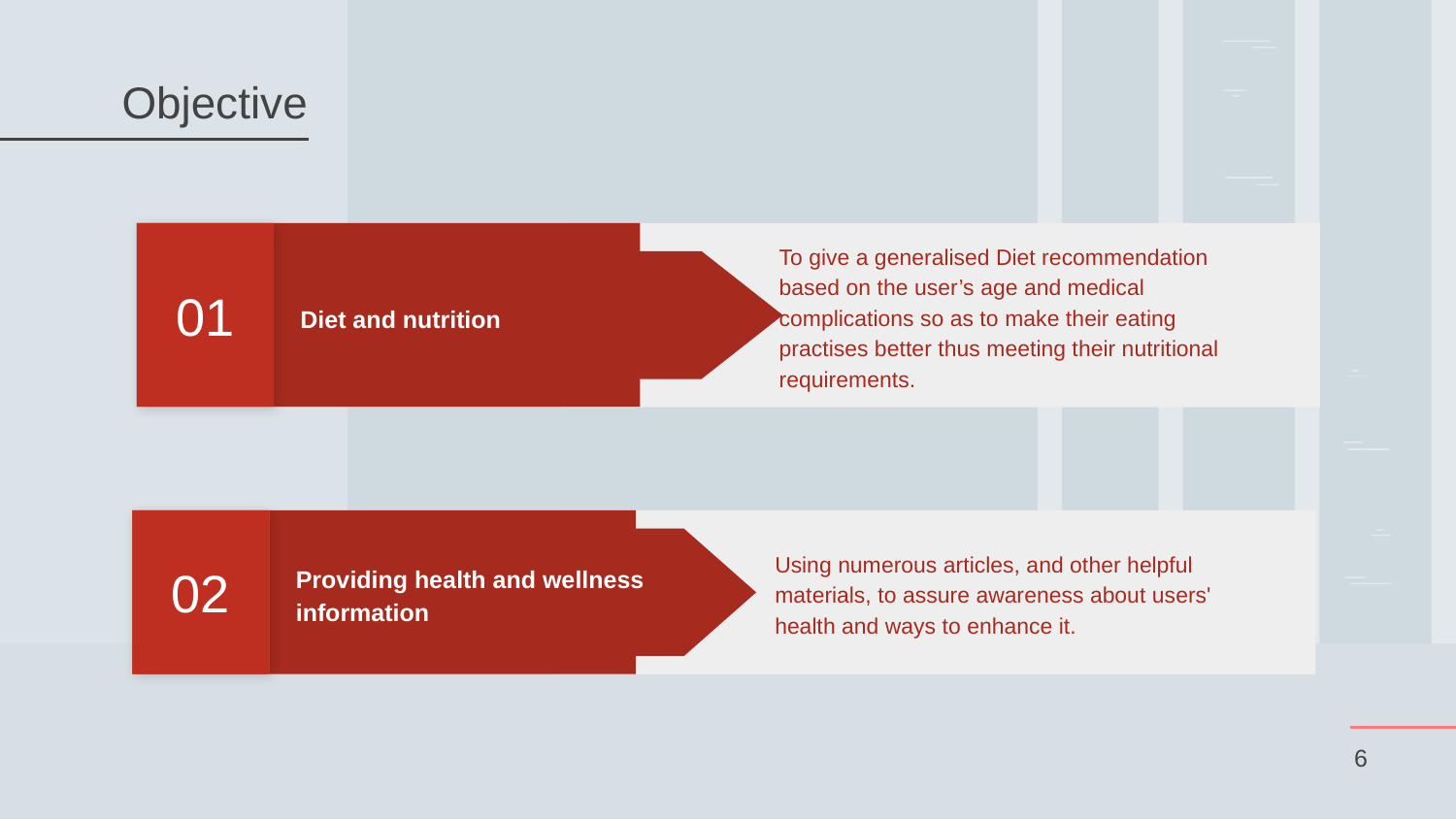

# Objective

01

To give a generalised Diet recommendation based on the user’s age and medical complications so as to make their eating practises better thus meeting their nutritional requirements.
Diet and nutrition

02

Using numerous articles, and other helpful materials, to assure awareness about users' health and ways to enhance it.
Providing health and wellness information
6